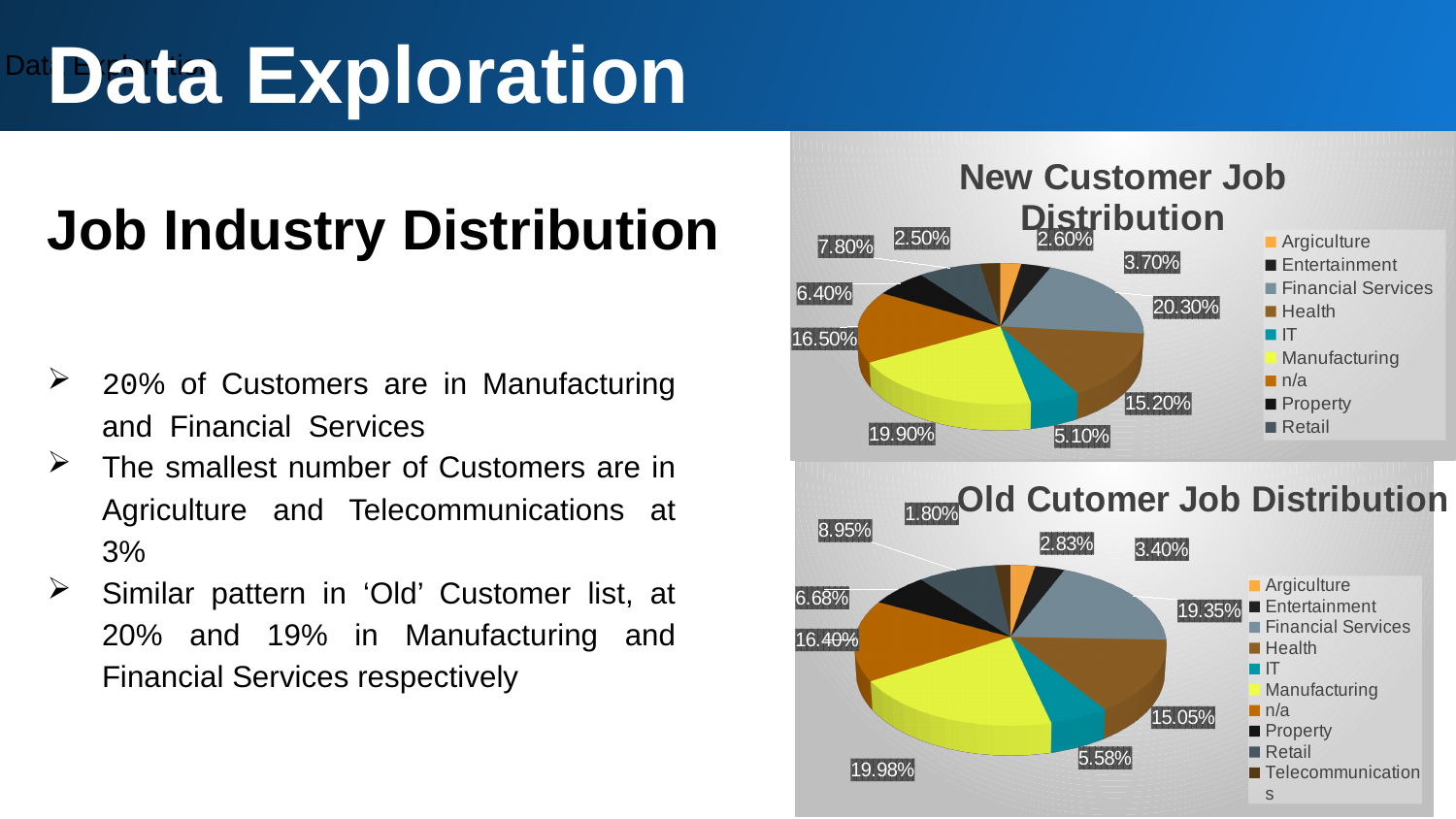

Data Exploration
Data Exploration

[unsupported chart]

Job Industry Distribution
20% of Customers are in Manufacturing and  Financial  Services
The smallest number of Customers are in Agriculture and Telecommunications at 3%
Similar pattern in ‘Old’ Customer list, at 20% and 19% in Manufacturing and Financial Services respectively

[unsupported chart]